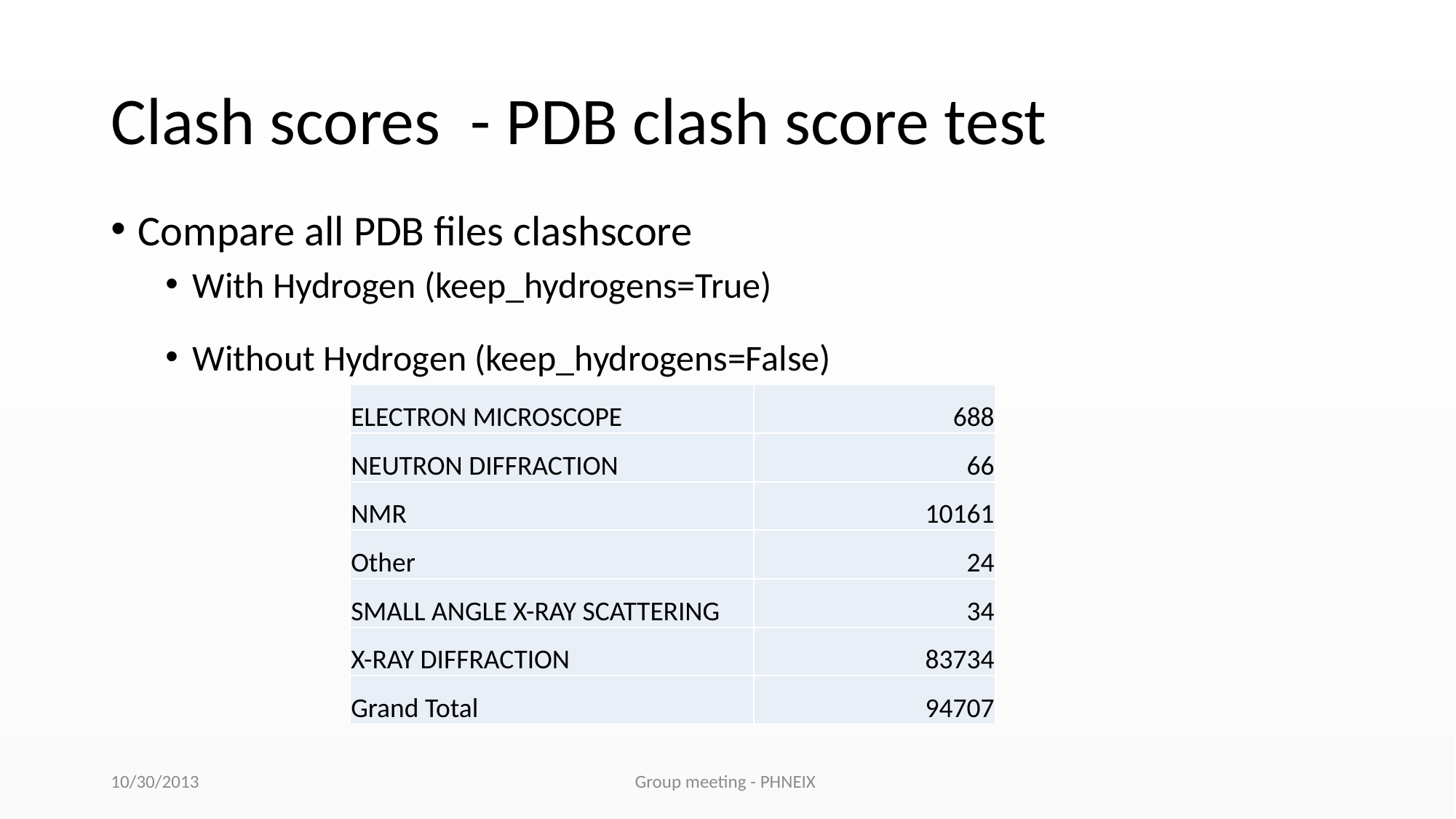

# Clash scores  - PDB clash score test
Compare all PDB files clashscore
With Hydrogen (keep_hydrogens=True)
Without Hydrogen (keep_hydrogens=False)

| ELECTRON MICROSCOPE | 688 |
| --- | --- |
| NEUTRON DIFFRACTION | 66 |
| NMR | 10161 |
| Other | 24 |
| SMALL ANGLE X-RAY SCATTERING | 34 |
| X-RAY DIFFRACTION | 83734 |
| Grand Total | 94707 |
10/30/2013
Group meeting - PHNEIX